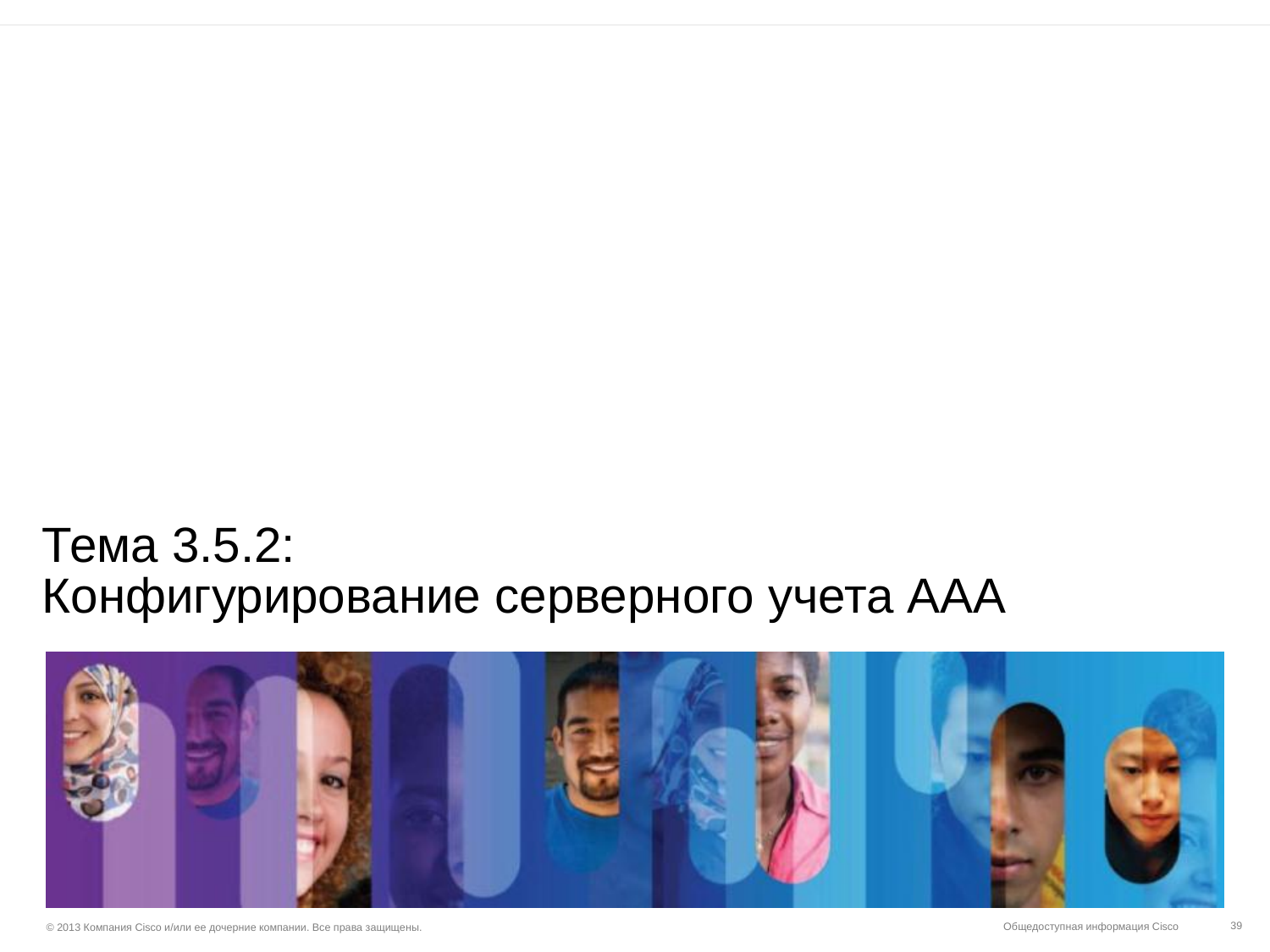

# Тема 3.5.2: Конфигурирование серверного учета ААА